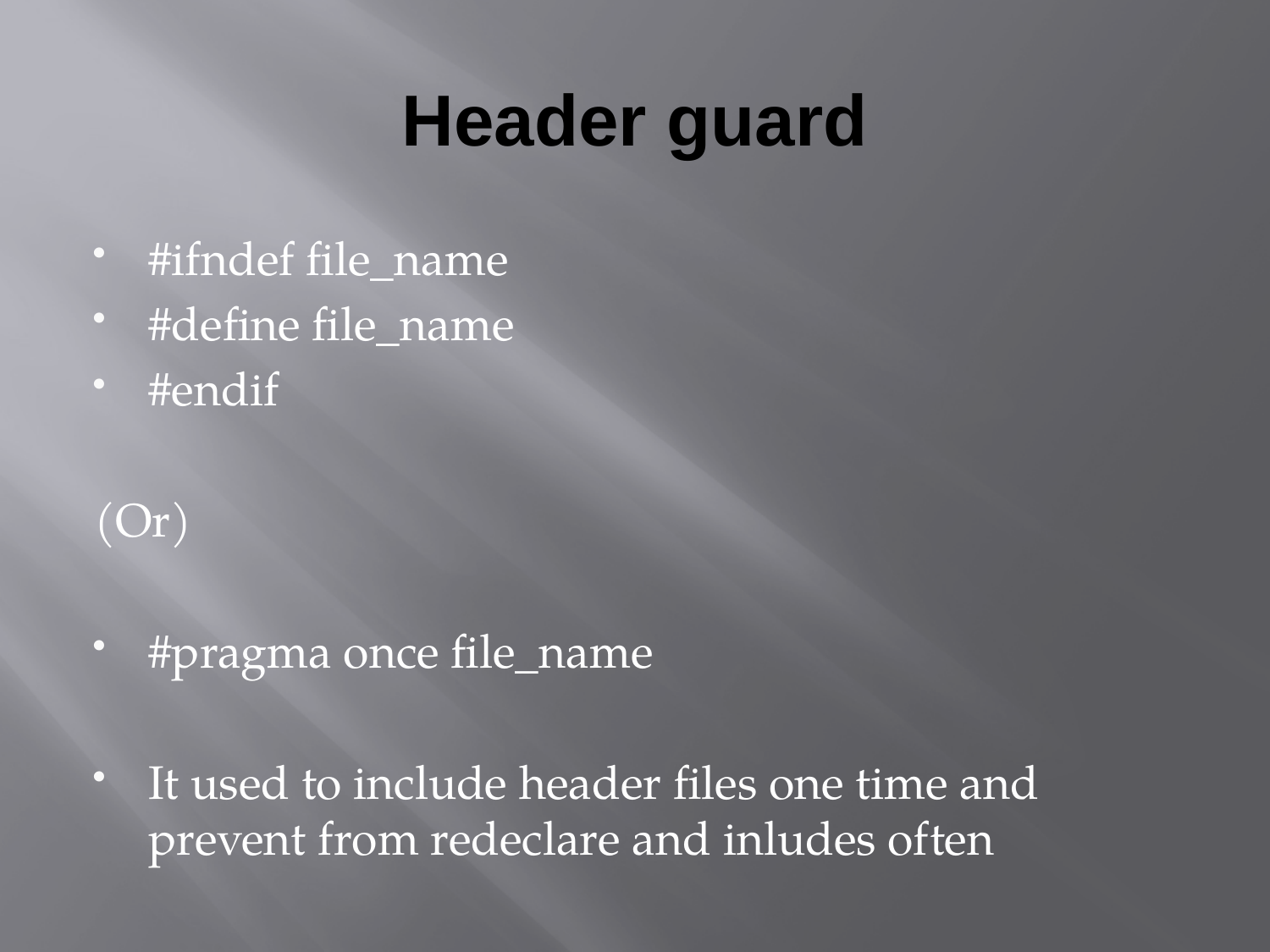

# Header guard
#ifndef file_name
#define file_name
#endif

(Or)

#pragma once file_name

It used to include header files one time and prevent from redeclare and inludes often